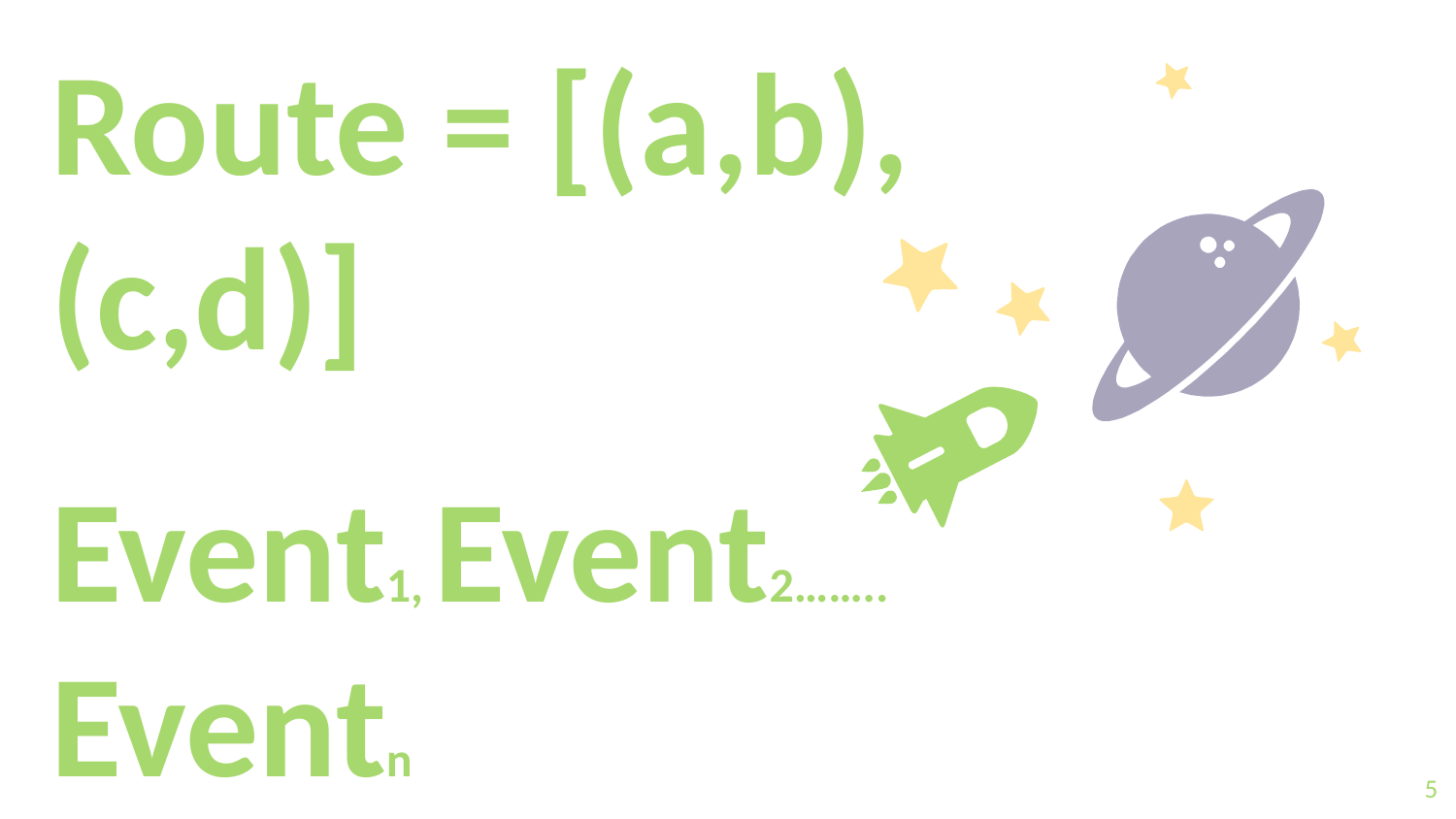

Route = [(a,b),(c,d)]
Event1, Event2…….. Eventn
5